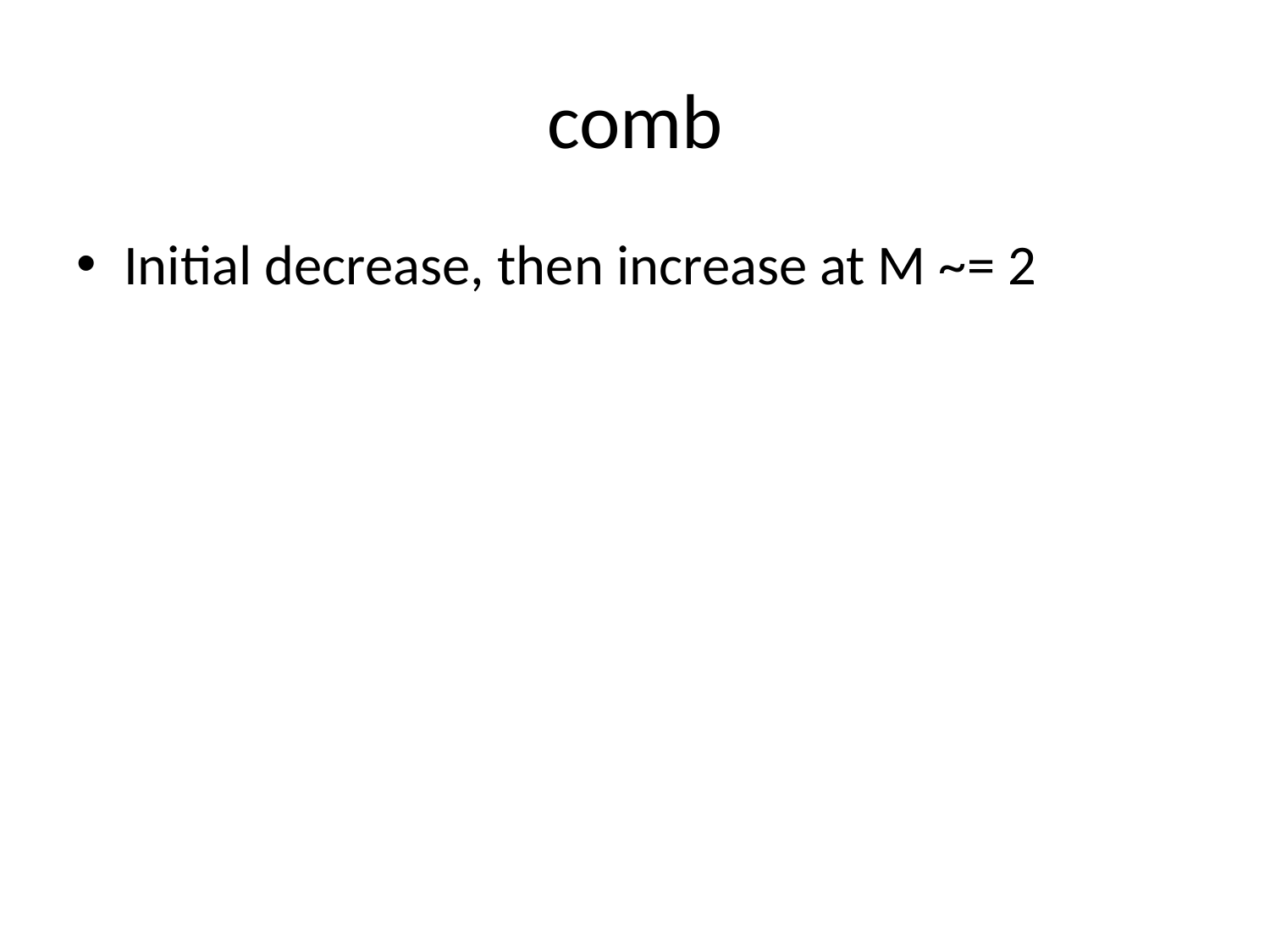

# comb
Initial decrease, then increase at M ~= 2